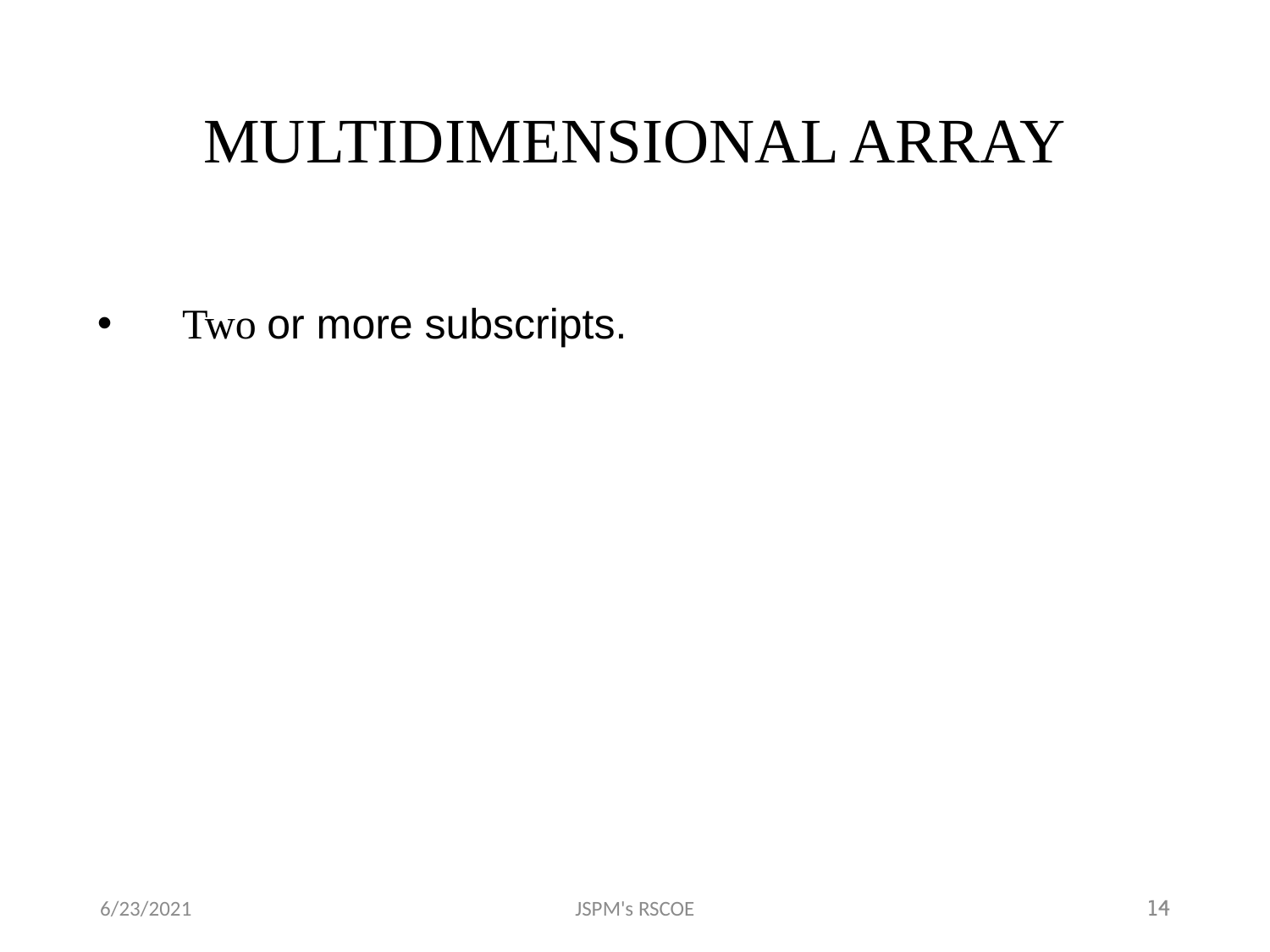

# MULTIDIMENSIONAL ARRAY
Two or more subscripts.

6/23/2021
JSPM's RSCOE
14